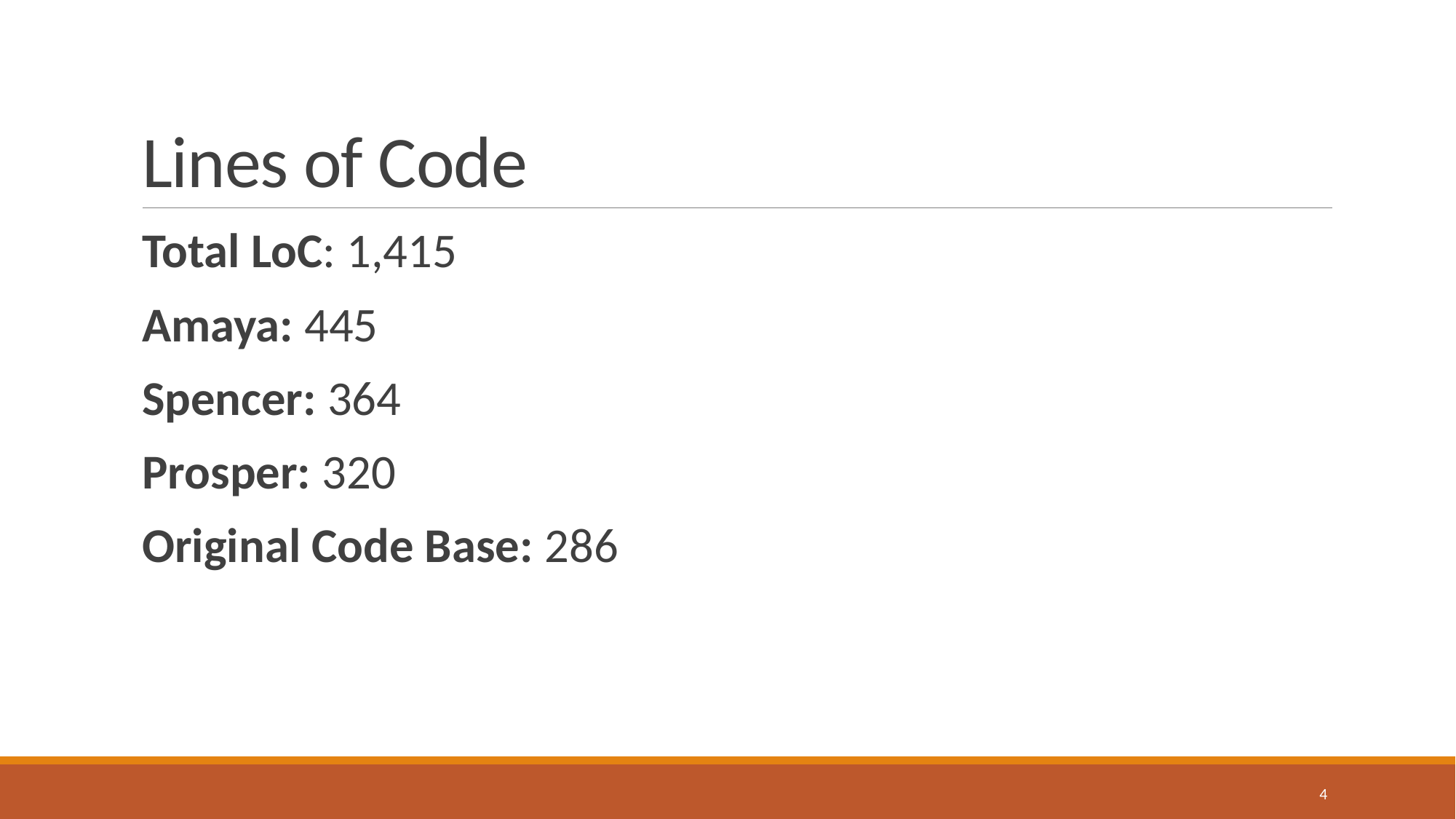

# Lines of Code
Total LoC: 1,415
Amaya: 445
Spencer: 364
Prosper: 320
Original Code Base: 286
4